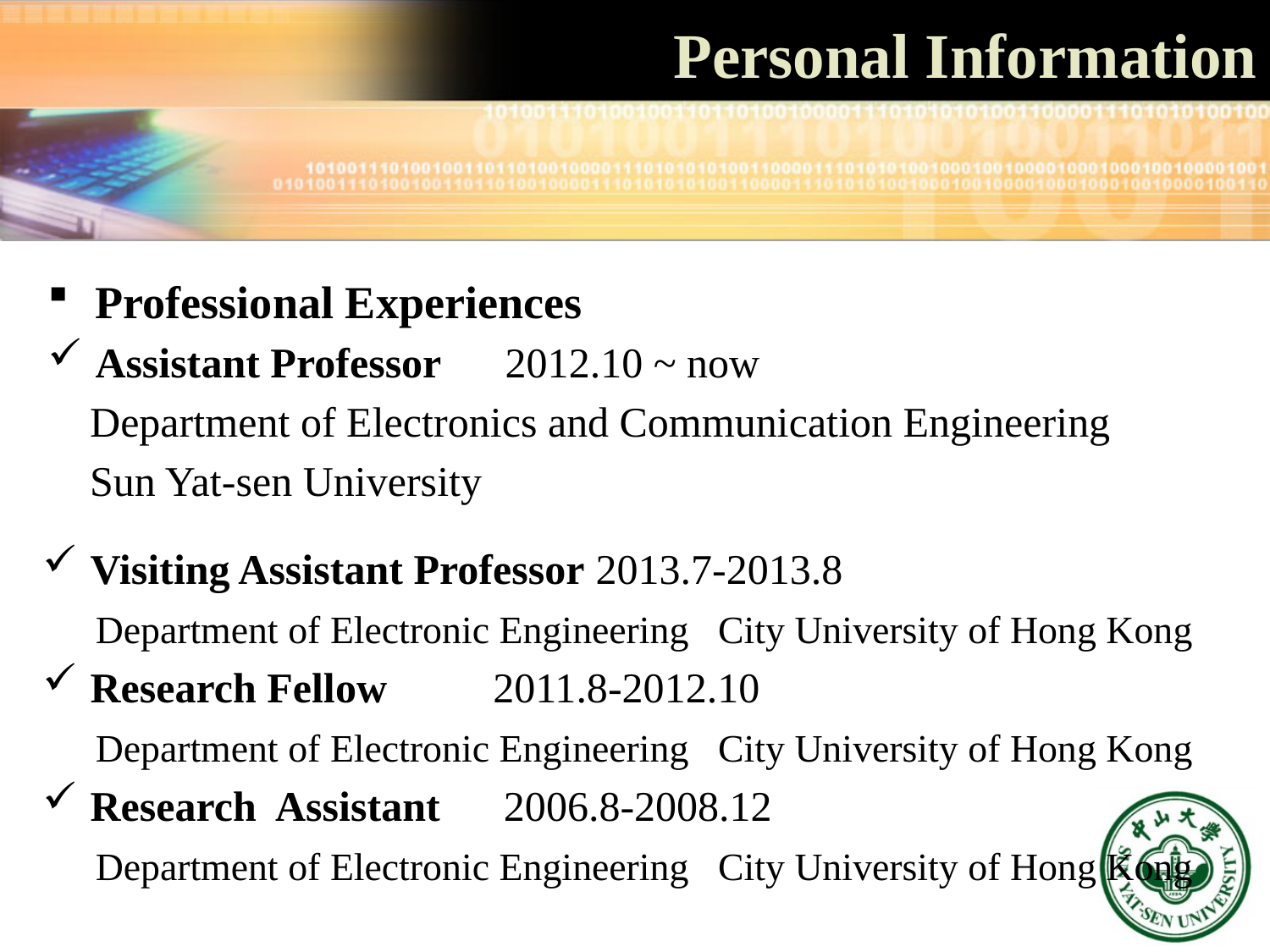

# Personal Information
Professional Experiences
Assistant Professor      2012.10 ~ now
    Department of Electronics and Communication Engineering
    Sun Yat-sen University
Visiting Assistant Professor 2013.7-2013.8
     Department of Electronic Engineering   City University of Hong Kong
Research Fellow          2011.8-2012.10
     Department of Electronic Engineering   City University of Hong Kong
Research  Assistant      2006.8-2008.12
     Department of Electronic Engineering   City University of Hong Kong